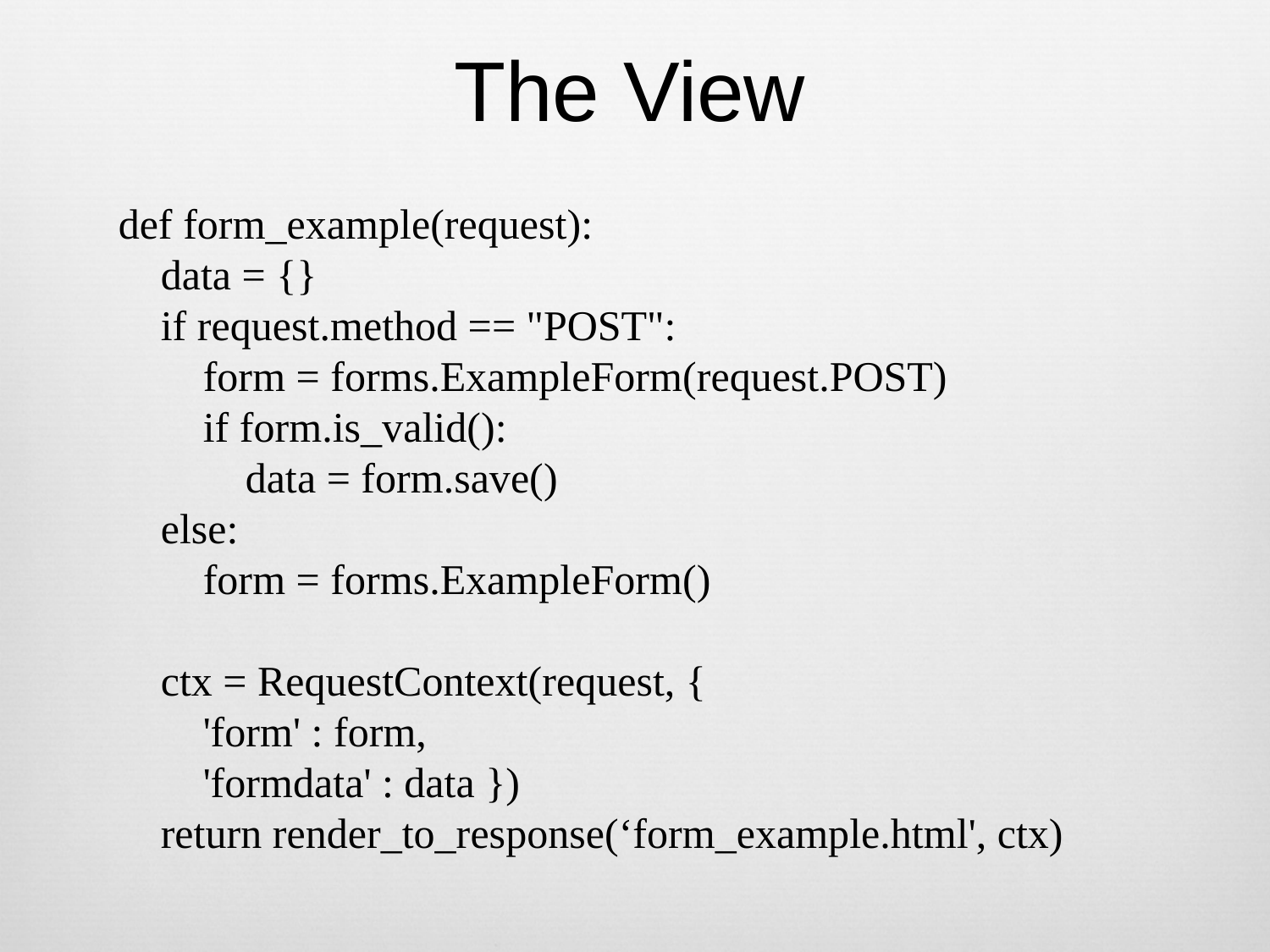

The View
def form_example(request):
    data = {}
    if request.method == "POST":
        form = forms.ExampleForm(request.POST)
        if form.is_valid():
            data = form.save()
    else:
        form = forms.ExampleForm()

    ctx = RequestContext(request, {
        'form' : form,
        'formdata' : data })
    return render_to_response(‘form_example.html', ctx)